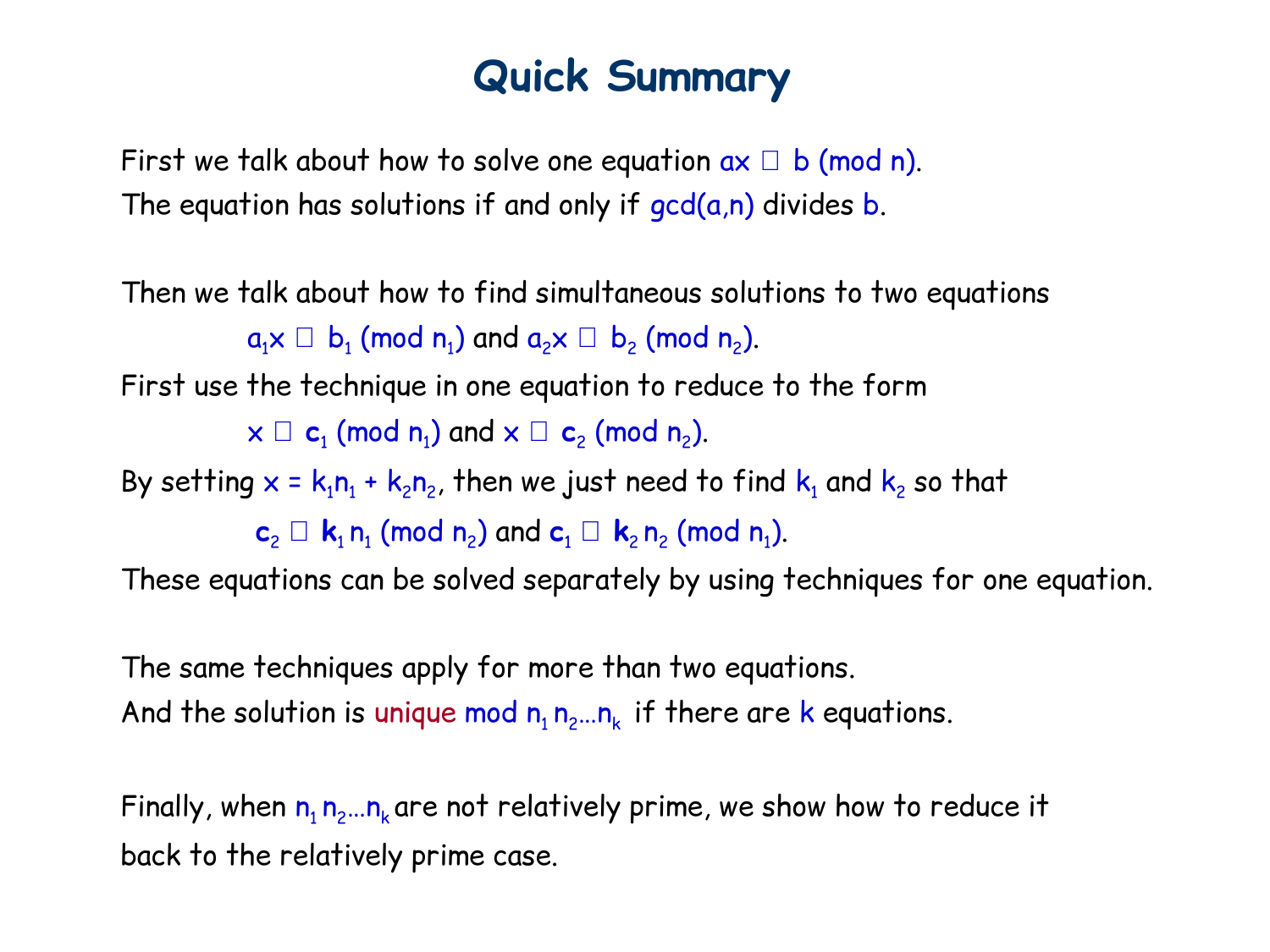

Quick Summary
First we talk about how to solve one equation ax ≡ b (mod n).
The equation has solutions if and only if gcd(a,n) divides b.

Then we talk about how to find simultaneous solutions to two equations
	a1x ≡ b1 (mod n1) and a2x ≡ b2 (mod n2).
First use the technique in one equation to reduce to the form
	x ≡ c1 (mod n1) and x ≡ c2 (mod n2).
By setting x = k1n1 + k2n2, then we just need to find k1 and k2 so that
	 c2 ≡ k1 n1 (mod n2) and c1 ≡ k2 n2 (mod n1).
These equations can be solved separately by using techniques for one equation.

The same techniques apply for more than two equations.
And the solution is unique mod n1 n2…nk  if there are k equations.

Finally, when n1 n2…nk are not relatively prime, we show how to reduce it
back to the relatively prime case.